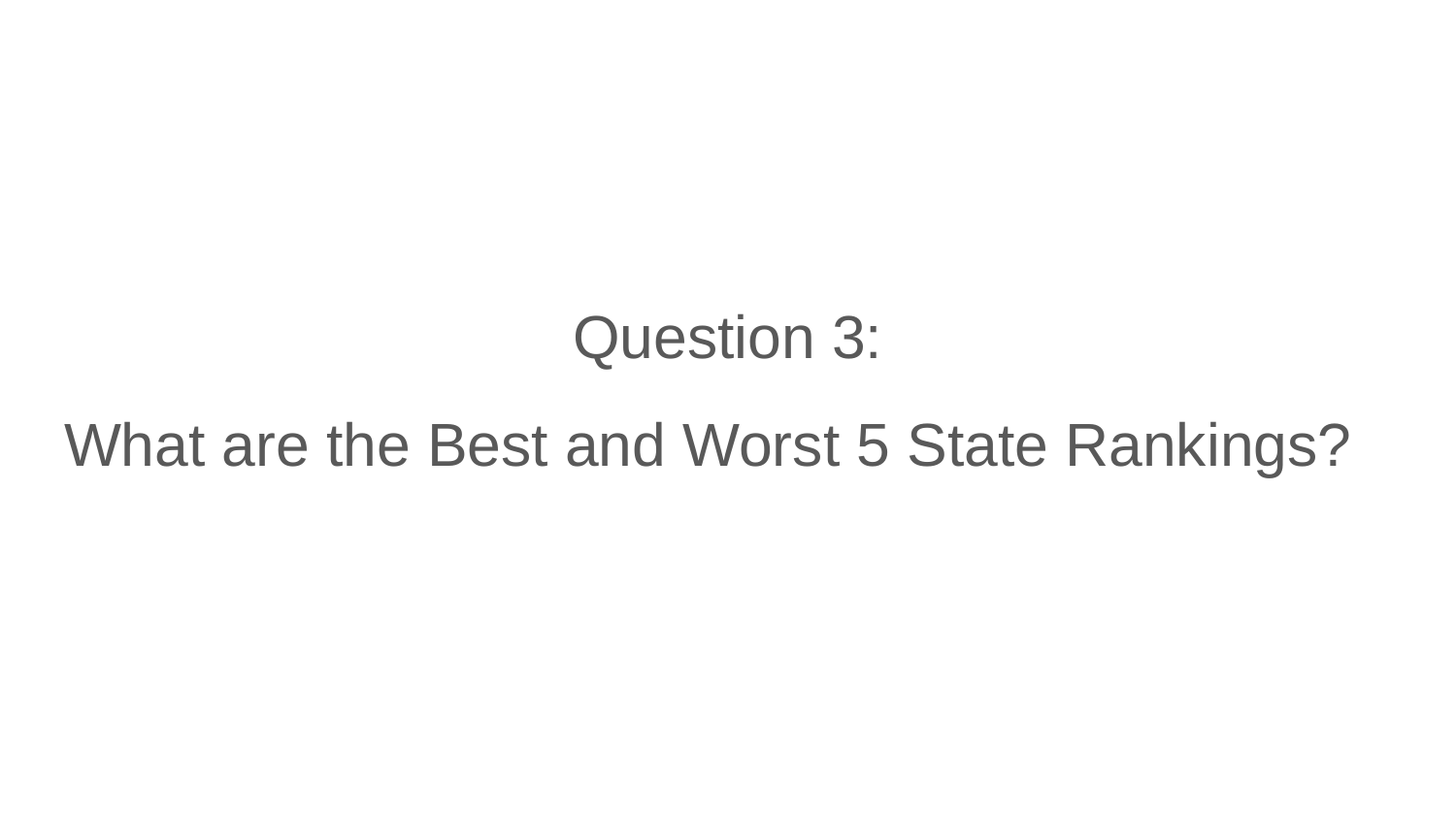

Question 3:
What are the Best and Worst 5 State Rankings?